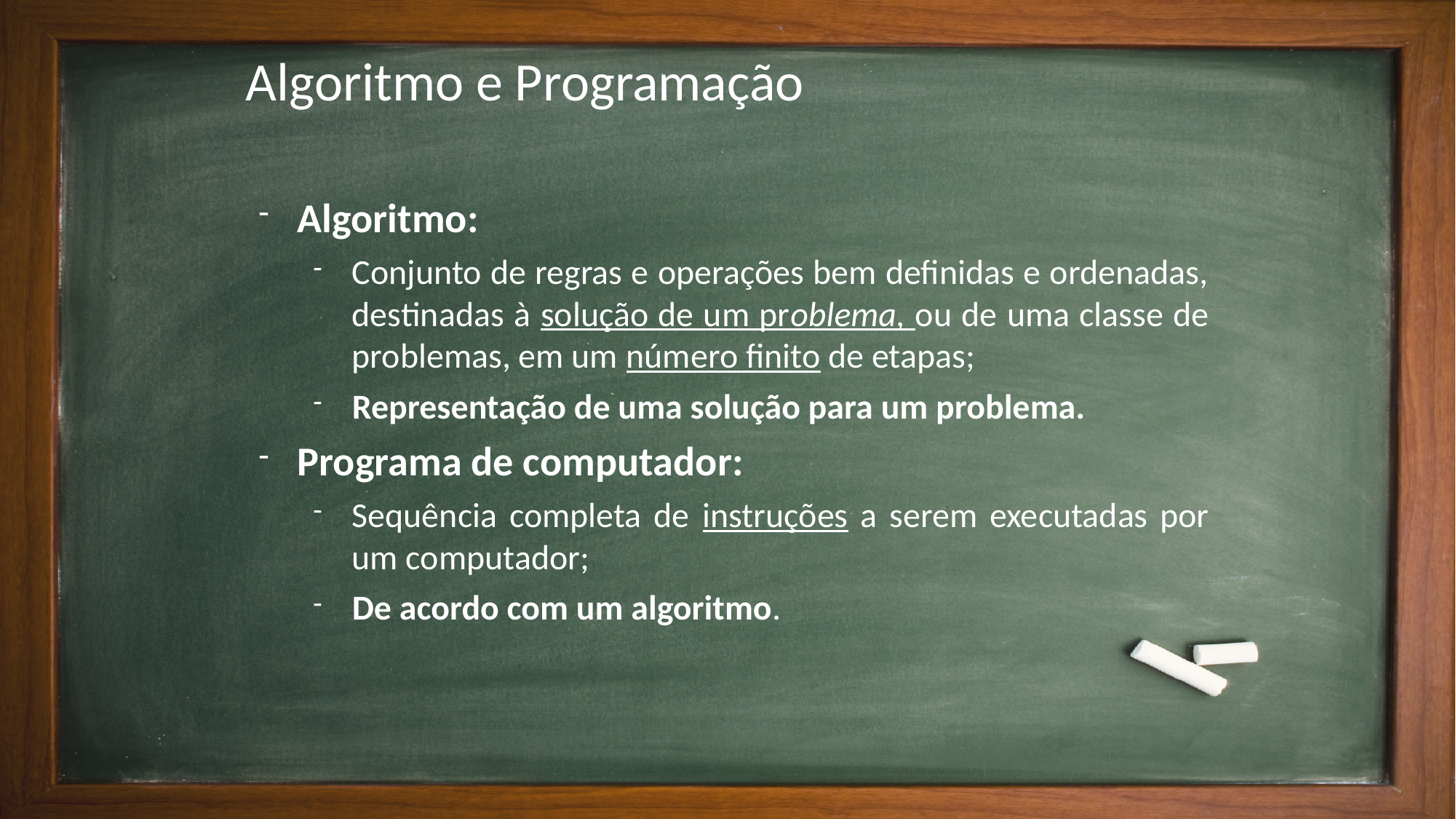

# Algoritmo e Programação
Algoritmo:
Conjunto de regras e operações bem definidas e ordenadas, destinadas à solução de um problema, ou de uma classe de problemas, em um número finito de etapas;
Representação de uma solução para um problema.
Programa de computador:
Sequência completa de instruções a serem executadas por um computador;
De acordo com um algoritmo.